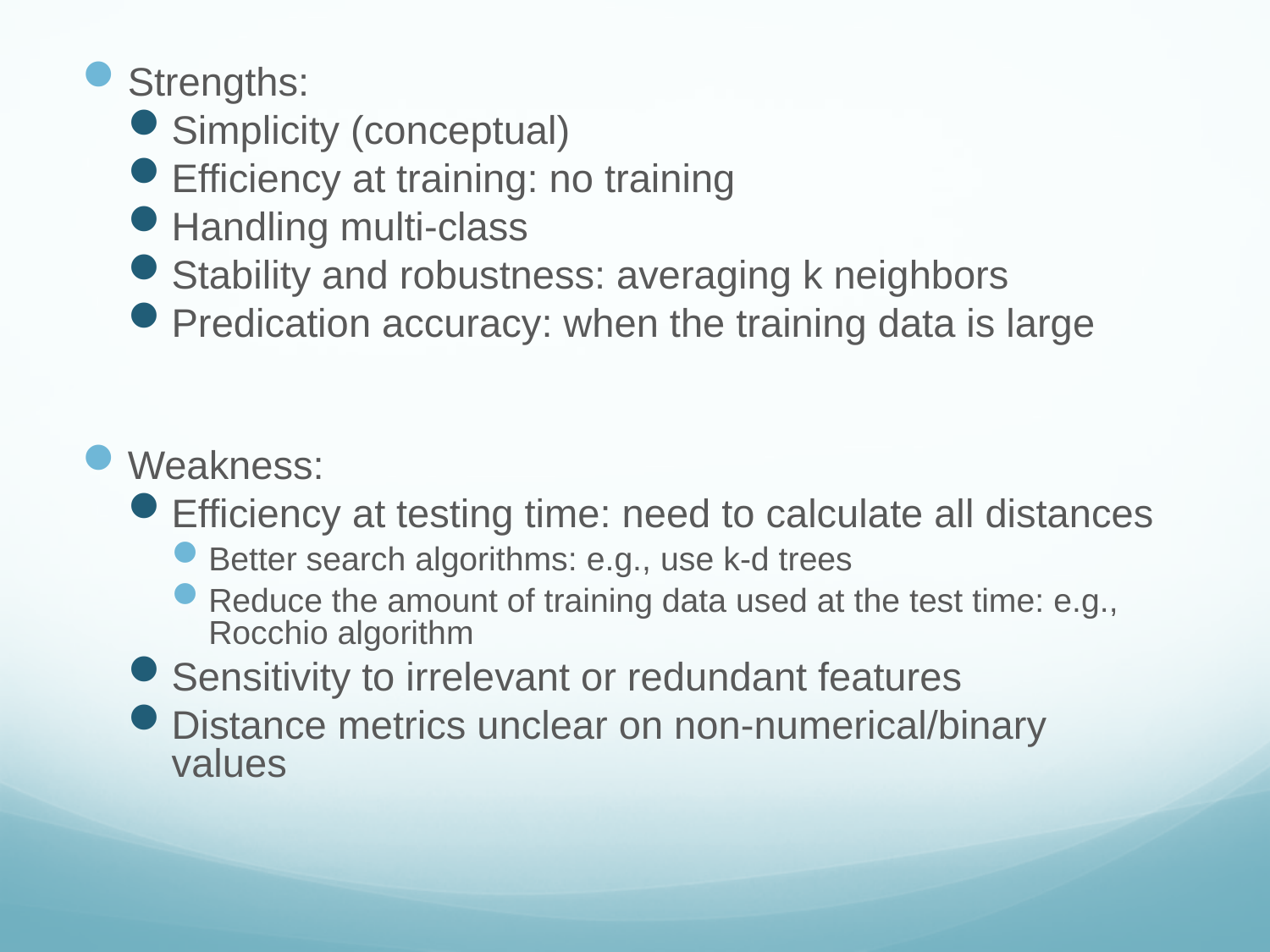

Strengths:
Simplicity (conceptual)
Efficiency at training: no training
Handling multi-class
Stability and robustness: averaging k neighbors
Predication accuracy: when the training data is large

Weakness:
Efficiency at testing time: need to calculate all distances
Better search algorithms: e.g., use k-d trees
Reduce the amount of training data used at the test time: e.g., Rocchio algorithm
Sensitivity to irrelevant or redundant features
Distance metrics unclear on non-numerical/binary values